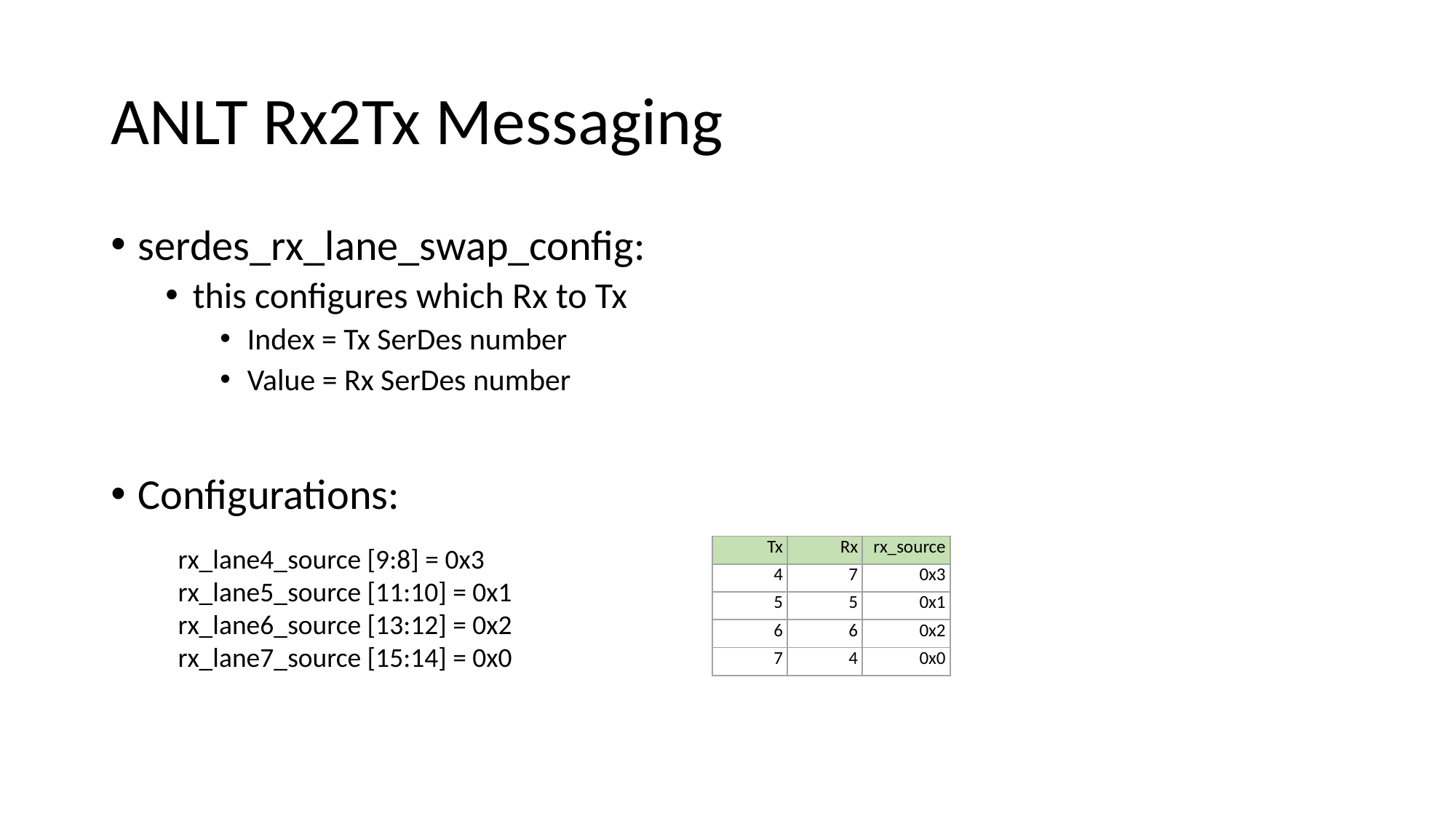

# ANLT Rx2Tx Messaging
serdes_rx_lane_swap_config:
this configures which Rx to Tx
Index = Tx SerDes number
Value = Rx SerDes number

Configurations:
rx_lane4_source [9:8] = 0x3
rx_lane5_source [11:10] = 0x1
rx_lane6_source [13:12] = 0x2
rx_lane7_source [15:14] = 0x0
| Tx | Rx | rx\_source |
| --- | --- | --- |
| 4 | 7 | 0x3 |
| 5 | 5 | 0x1 |
| 6 | 6 | 0x2 |
| 7 | 4 | 0x0 |